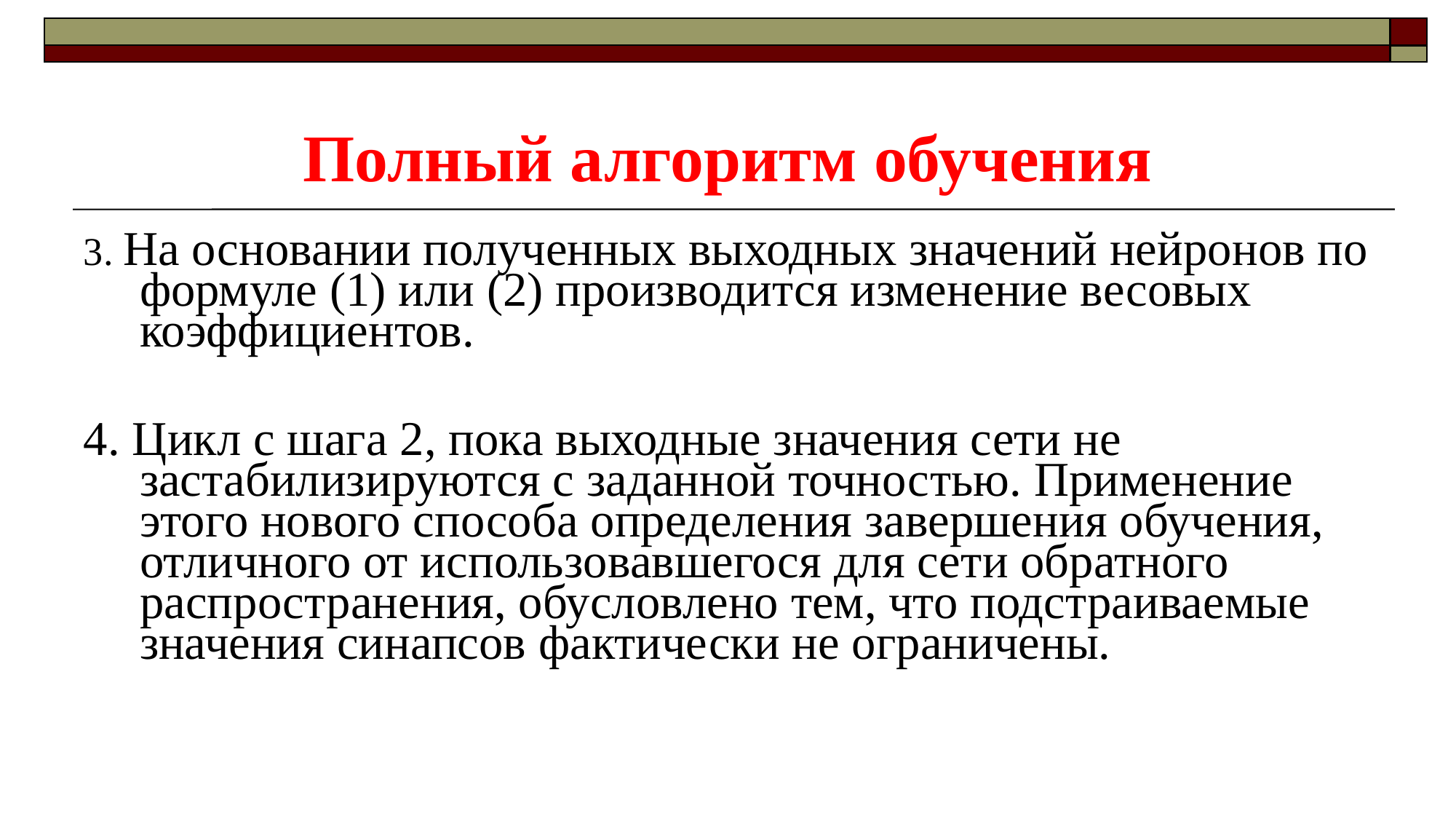

# Полный алгоритм обучения
3. На основании полученных выходных значений нейронов по формуле (1) или (2) произво­дится изменение весовых коэффициентов.
4. Цикл с шага 2, пока выходные значения сети не застабилизируются с заданной точнос­тью. Применение этого нового способа определения завершения обучения, отличного от исполь­зо­вавшегося для сети обратного распространения, обусловлено тем, что подстраиваемые зна­че­ния синапсов фактически не ограничены.